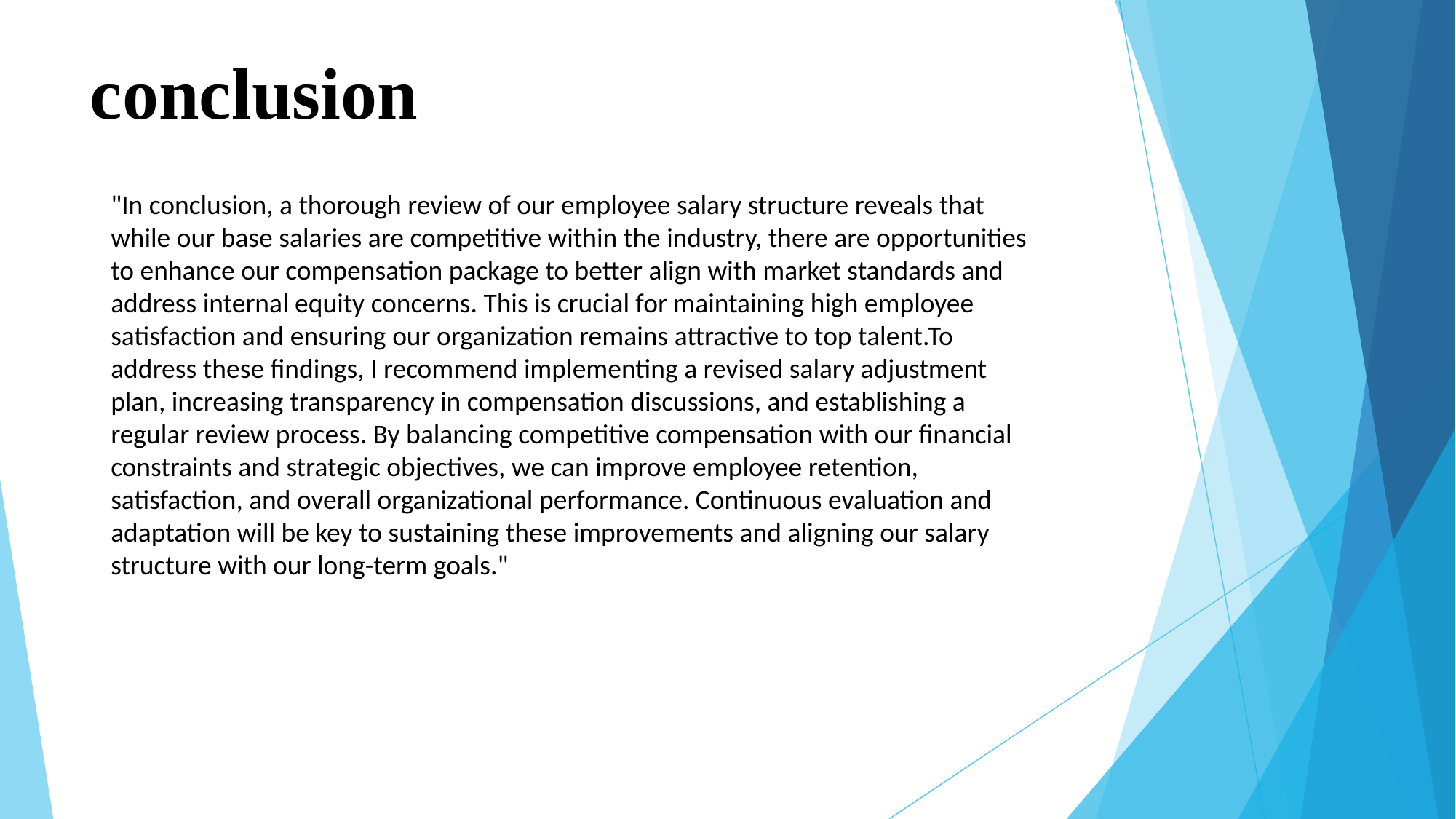

# conclusion
"In conclusion, a thorough review of our employee salary structure reveals that while our base salaries are competitive within the industry, there are opportunities to enhance our compensation package to better align with market standards and address internal equity concerns. This is crucial for maintaining high employee satisfaction and ensuring our organization remains attractive to top talent.To address these findings, I recommend implementing a revised salary adjustment plan, increasing transparency in compensation discussions, and establishing a regular review process. By balancing competitive compensation with our financial constraints and strategic objectives, we can improve employee retention, satisfaction, and overall organizational performance. Continuous evaluation and adaptation will be key to sustaining these improvements and aligning our salary structure with our long-term goals."